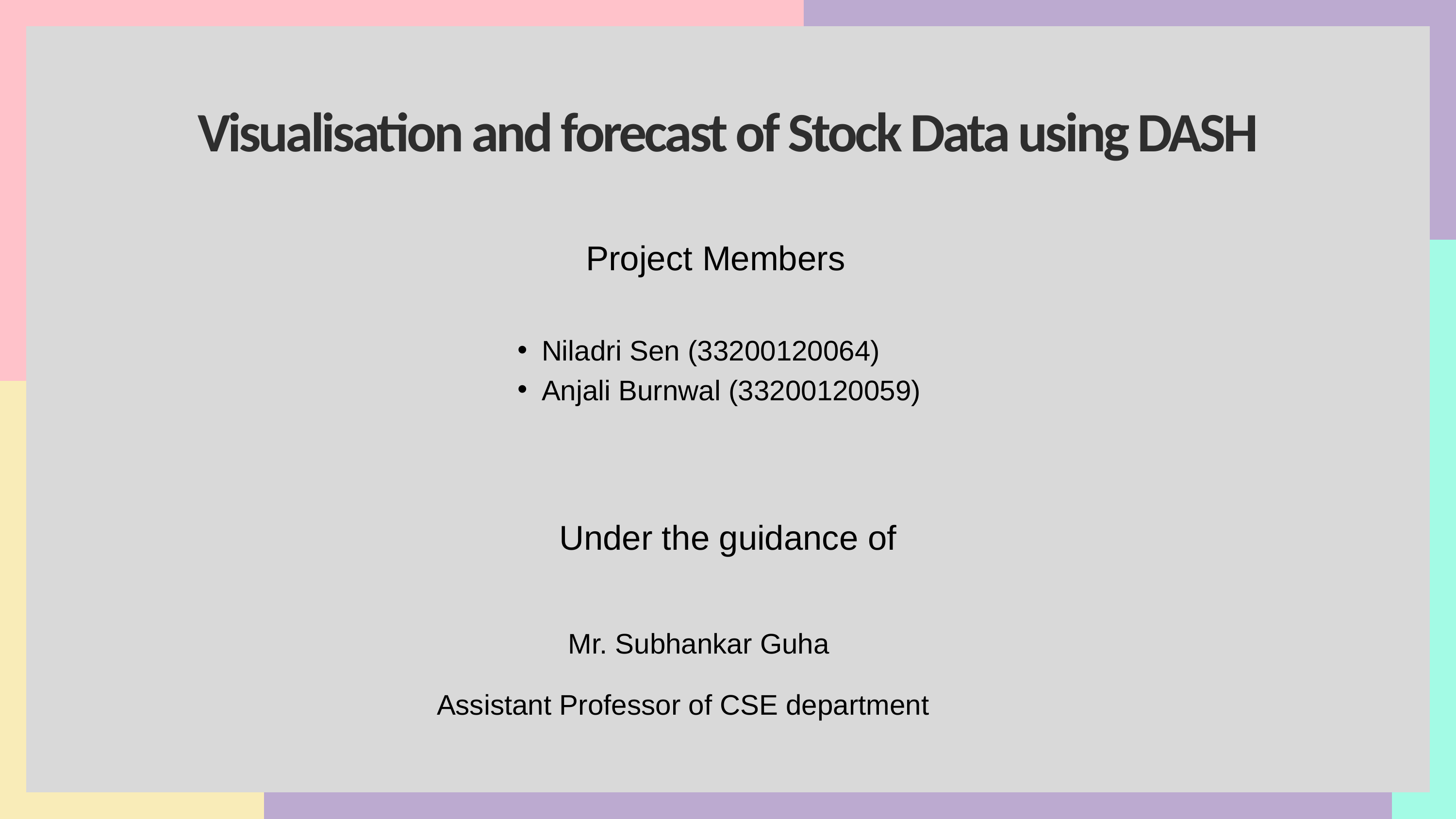

Visualisation and forecast of Stock Data using DASH
Project Members

Niladri Sen (33200120064)
Anjali Burnwal (33200120059)

Under the guidance of
Mr. Subhankar Guha

Assistant Professor of CSE department